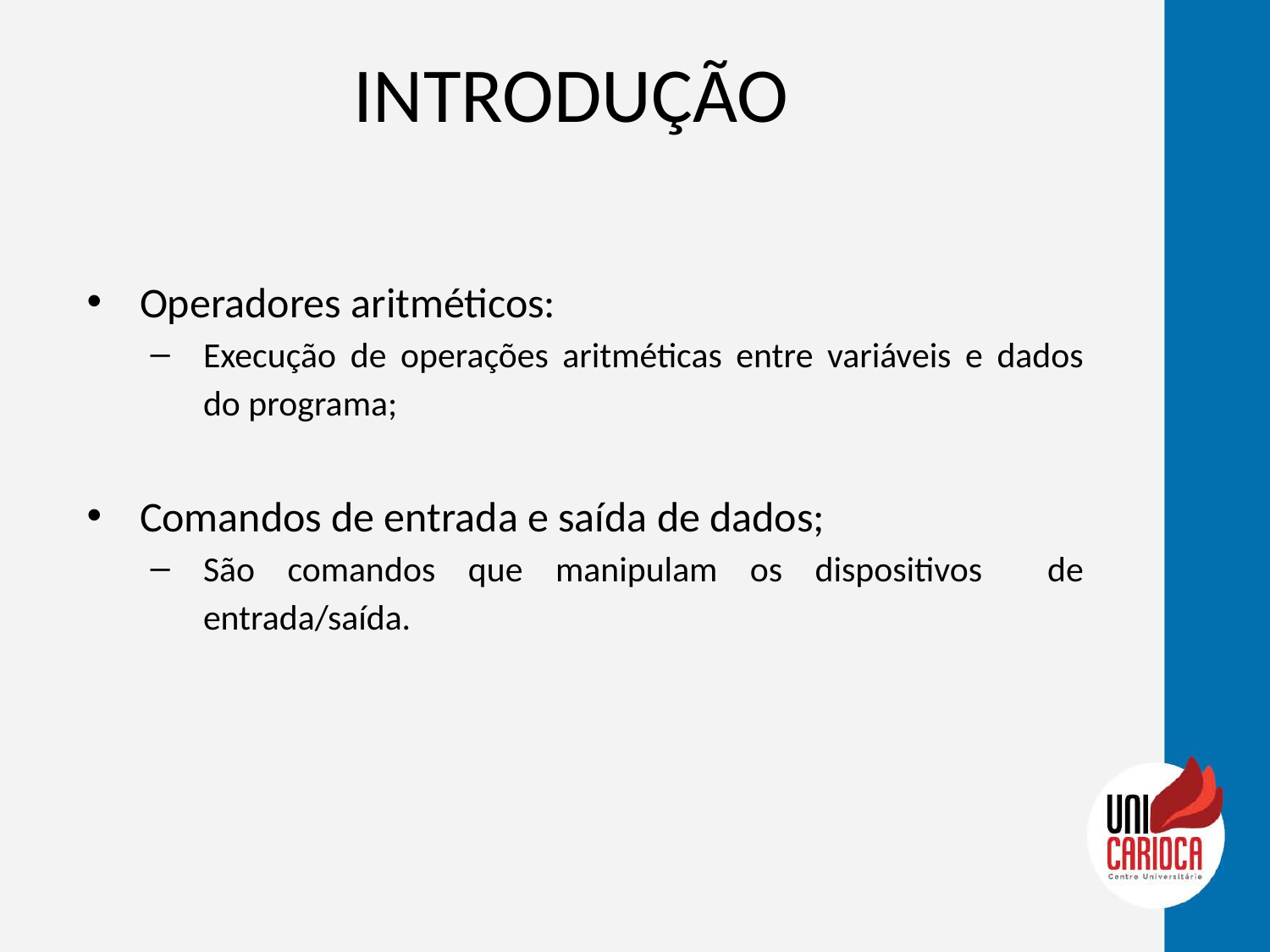

# INTRODUÇÃO

Operadores aritméticos:
Execução de operações aritméticas entre variáveis e dados do programa;

Comandos de entrada e saída de dados;
São comandos que manipulam os dispositivos  de entrada/saída.